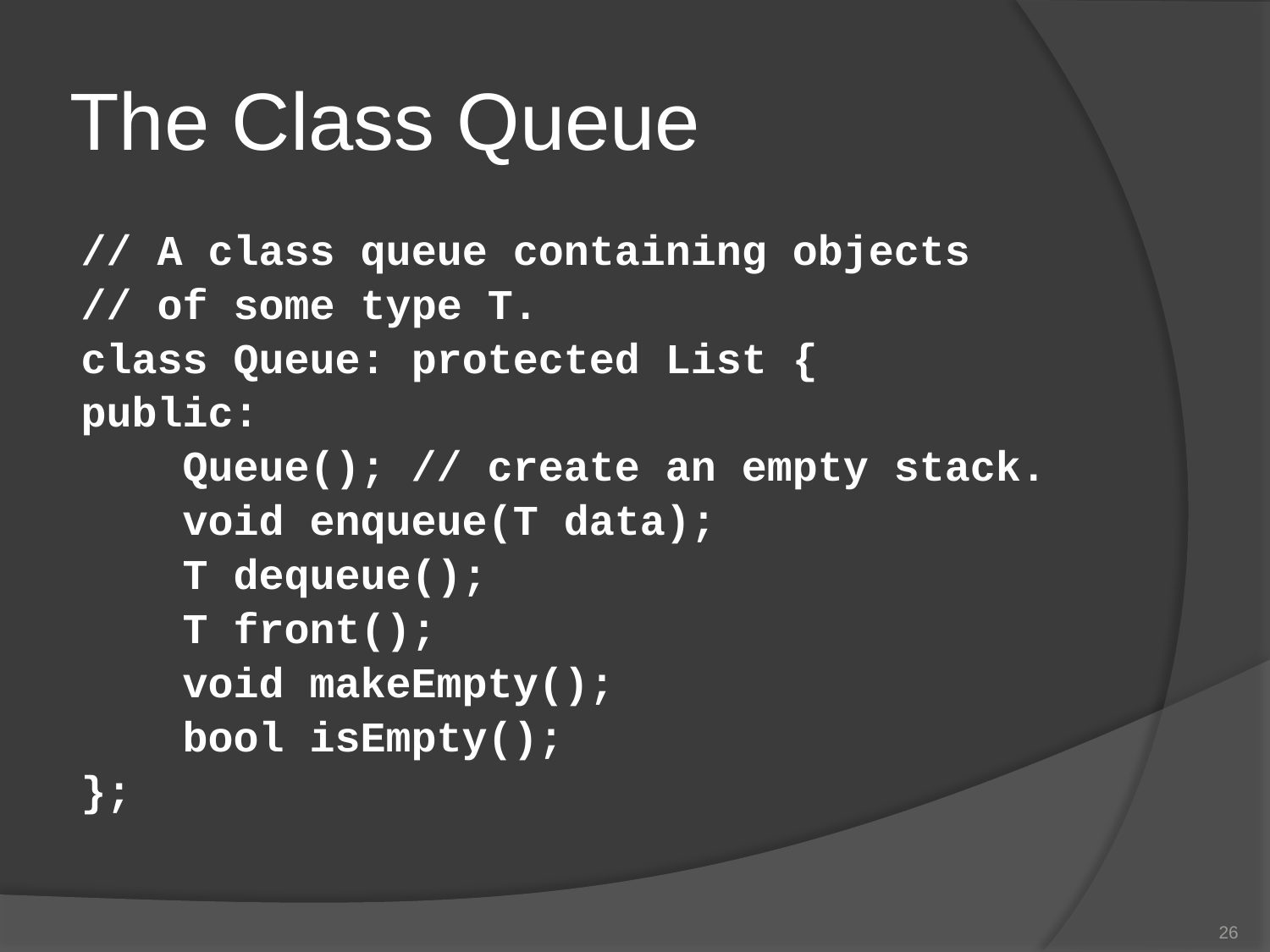

# The Class Queue
// A class queue containing objects
// of some type T.
class Queue: protected List {
public:
    Queue(); // create an empty stack.
    void enqueue(T data);
    T dequeue();
    T front();
    void makeEmpty();
    bool isEmpty();
};
26